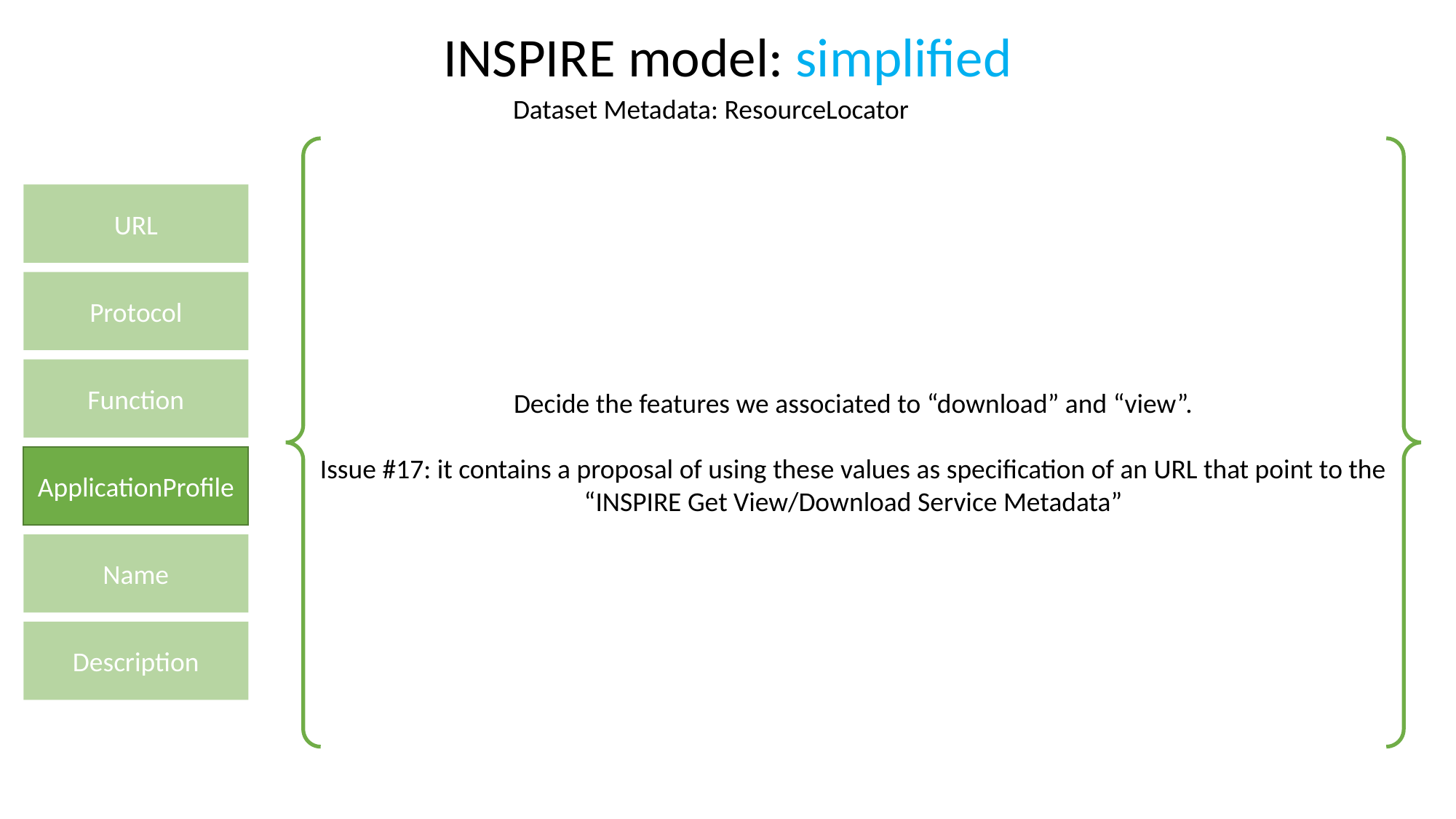

INSPIRE model: simplified
Dataset Metadata: ResourceLocator
Decide the features we associated to “download” and “view”.

Issue #17: it contains a proposal of using these values as specification of an URL that point to the “INSPIRE Get View/Download Service Metadata”
URL
Protocol
Function
ApplicationProfile
Name
Description